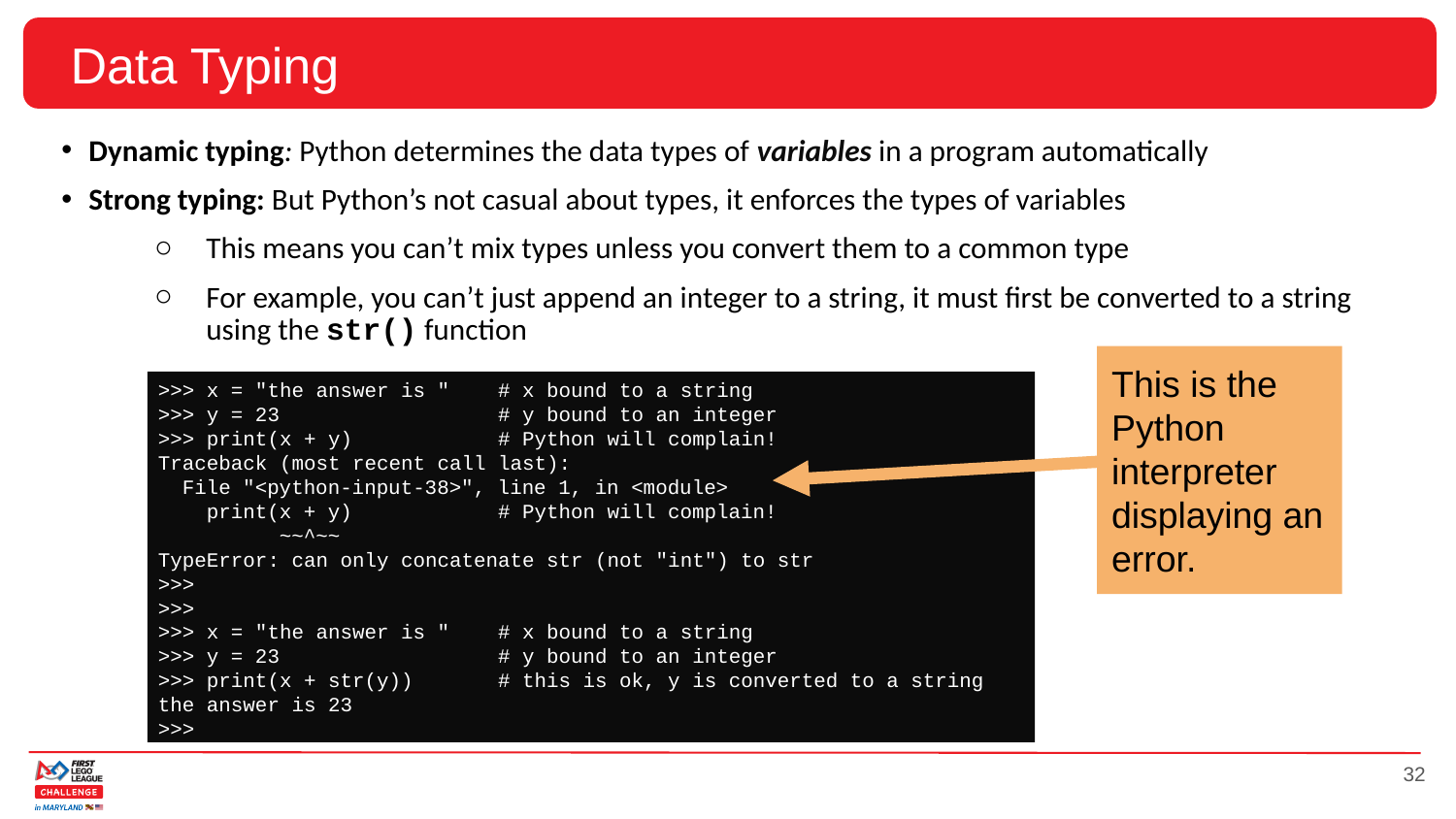

# Data Typing

Dynamic typing: Python determines the data types of variables in a program automatically
Strong typing: But Python’s not casual about types, it enforces the types of variables
This means you can’t mix types unless you convert them to a common type
For example, you can’t just append an integer to a string, it must first be converted to a string using the str() function

This is the Python interpreter displaying an error.
>>> x = "the answer is "    # x bound to a string
>>> y = 23                  # y bound to an integer
>>> print(x + y)            # Python will complain!
Traceback (most recent call last):
  File "<python-input-38>", line 1, in <module>
    print(x + y)            # Python will complain!
          ~~^~~
TypeError: can only concatenate str (not "int") to str
>>>
>>>
>>> x = "the answer is "    # x bound to a string
>>> y = 23                  # y bound to an integer
>>> print(x + str(y))       # this is ok, y is converted to a string
the answer is 23
>>>
32